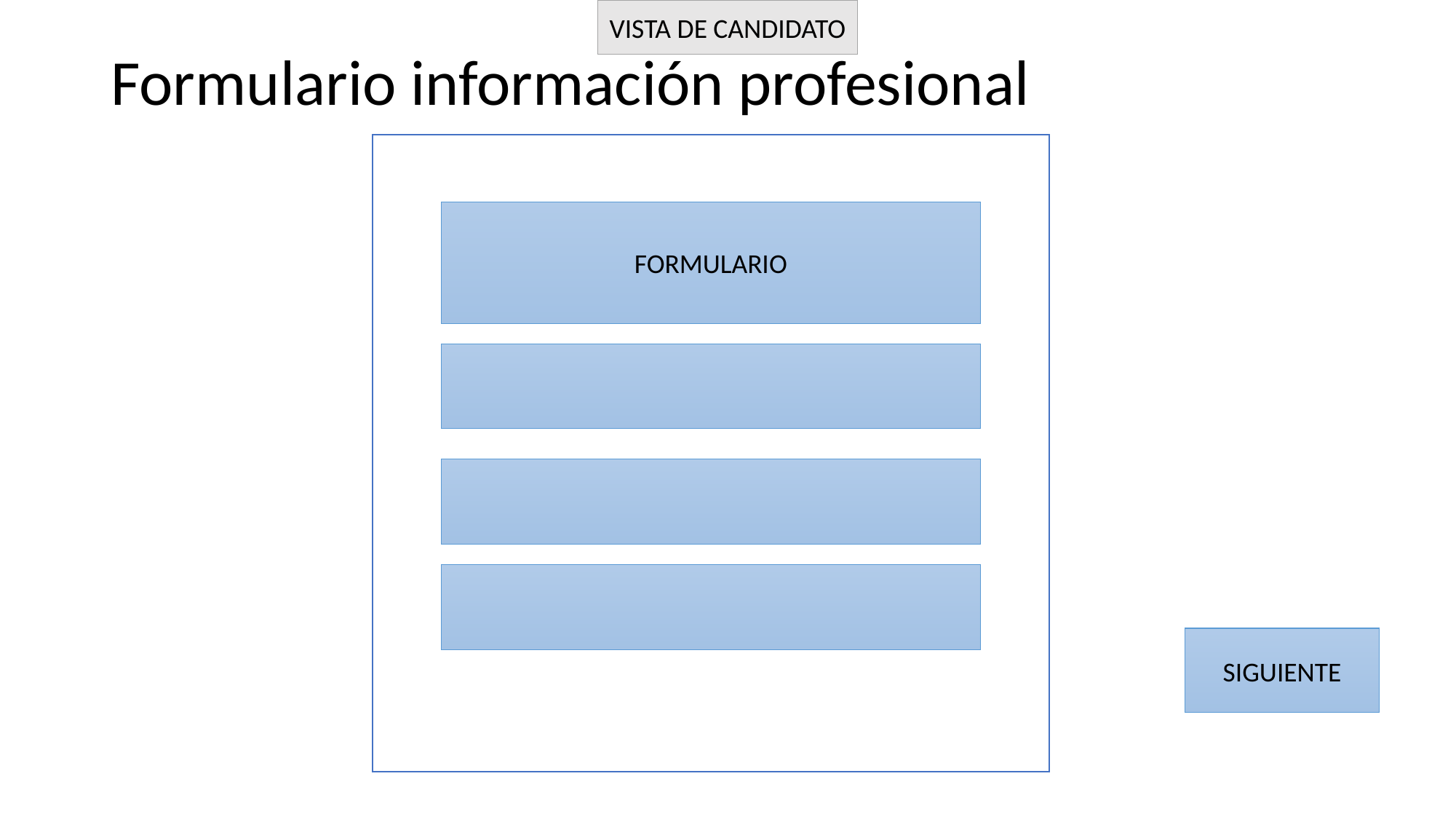

VISTA DE CANDIDATO
# Formulario información profesional

FORMULARIO

SIGUIENTE